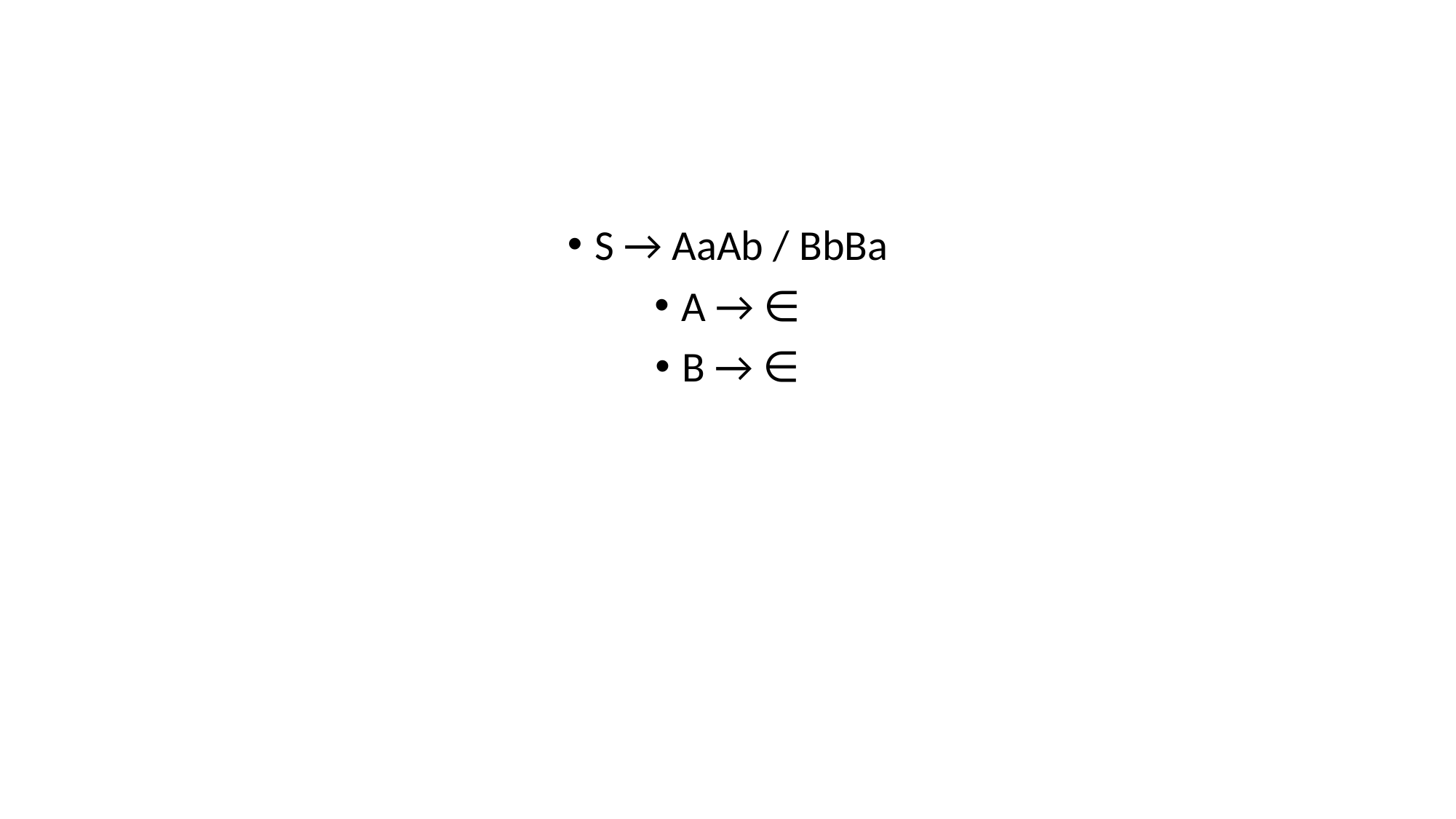

#
S → AaAb / BbBa
A → ∈
B → ∈